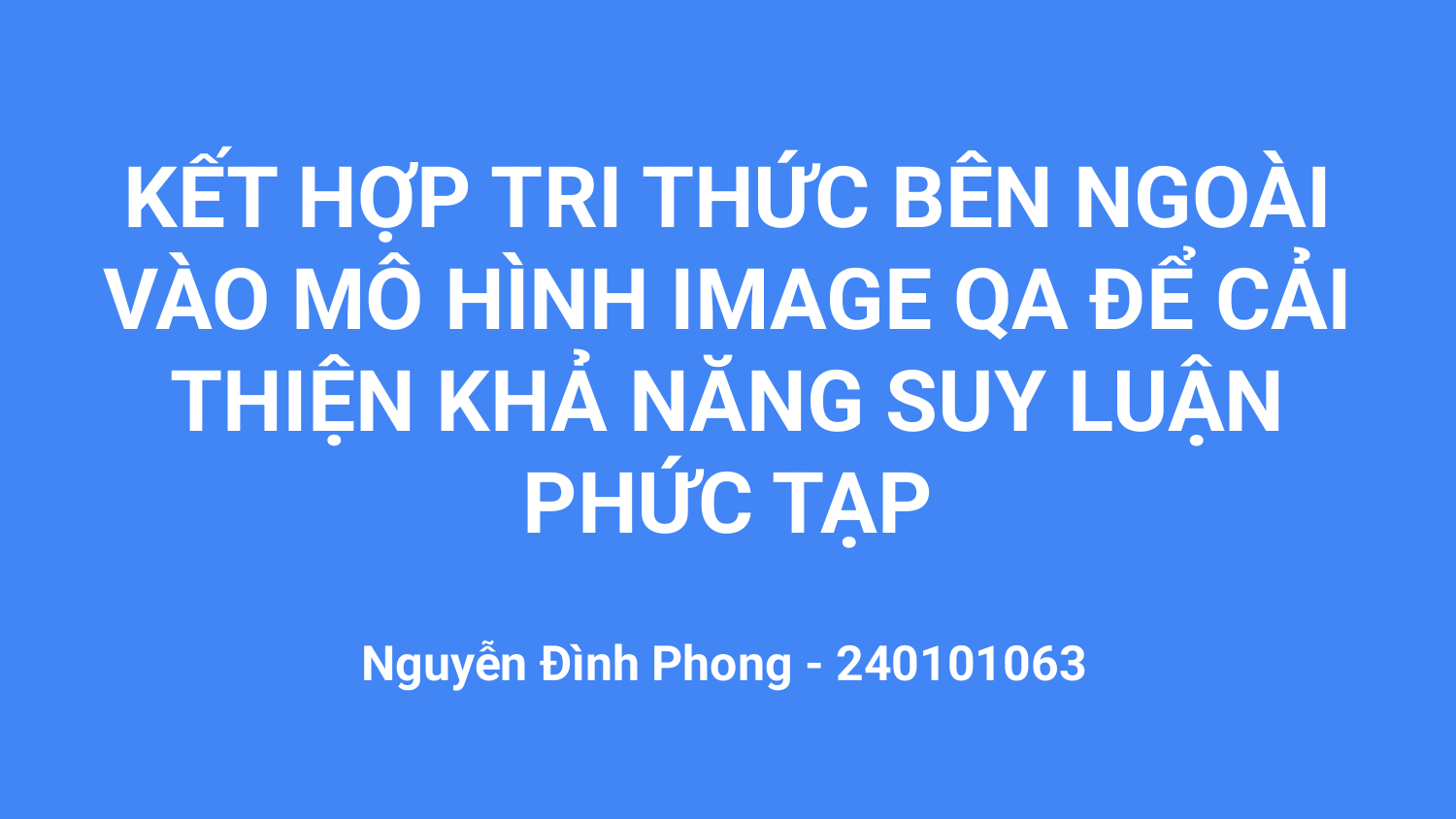

# KẾT HỢP TRI THỨC BÊN NGOÀI VÀO MÔ HÌNH IMAGE QA ĐỂ CẢI THIỆN KHẢ NĂNG SUY LUẬN PHỨC TẠP
Nguyễn Đình Phong - 240101063